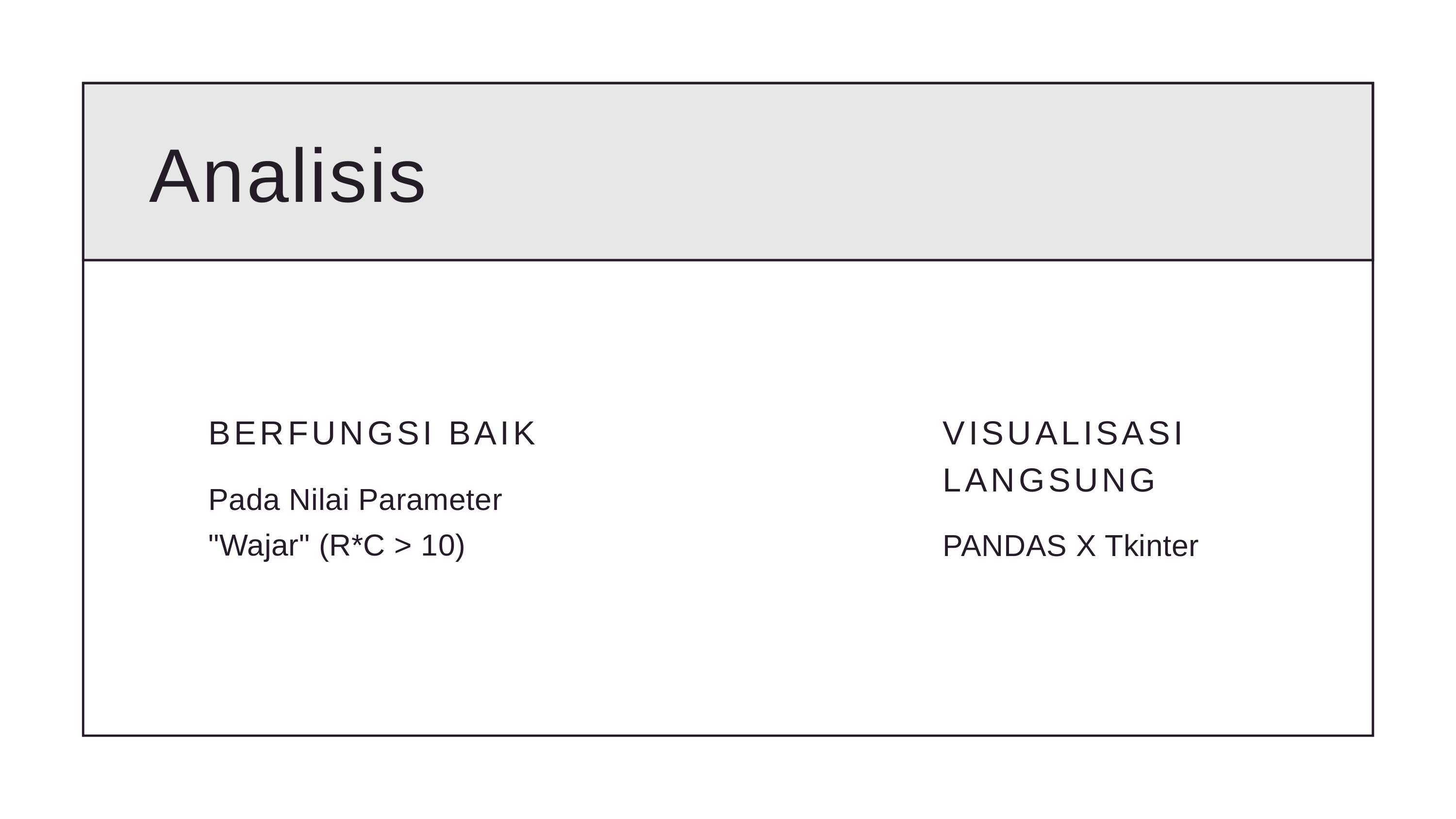

Analisis
BERFUNGSI BAIK
Pada Nilai Parameter "Wajar" (R*C > 10)
VISUALISASI LANGSUNG
PANDAS X Tkinter